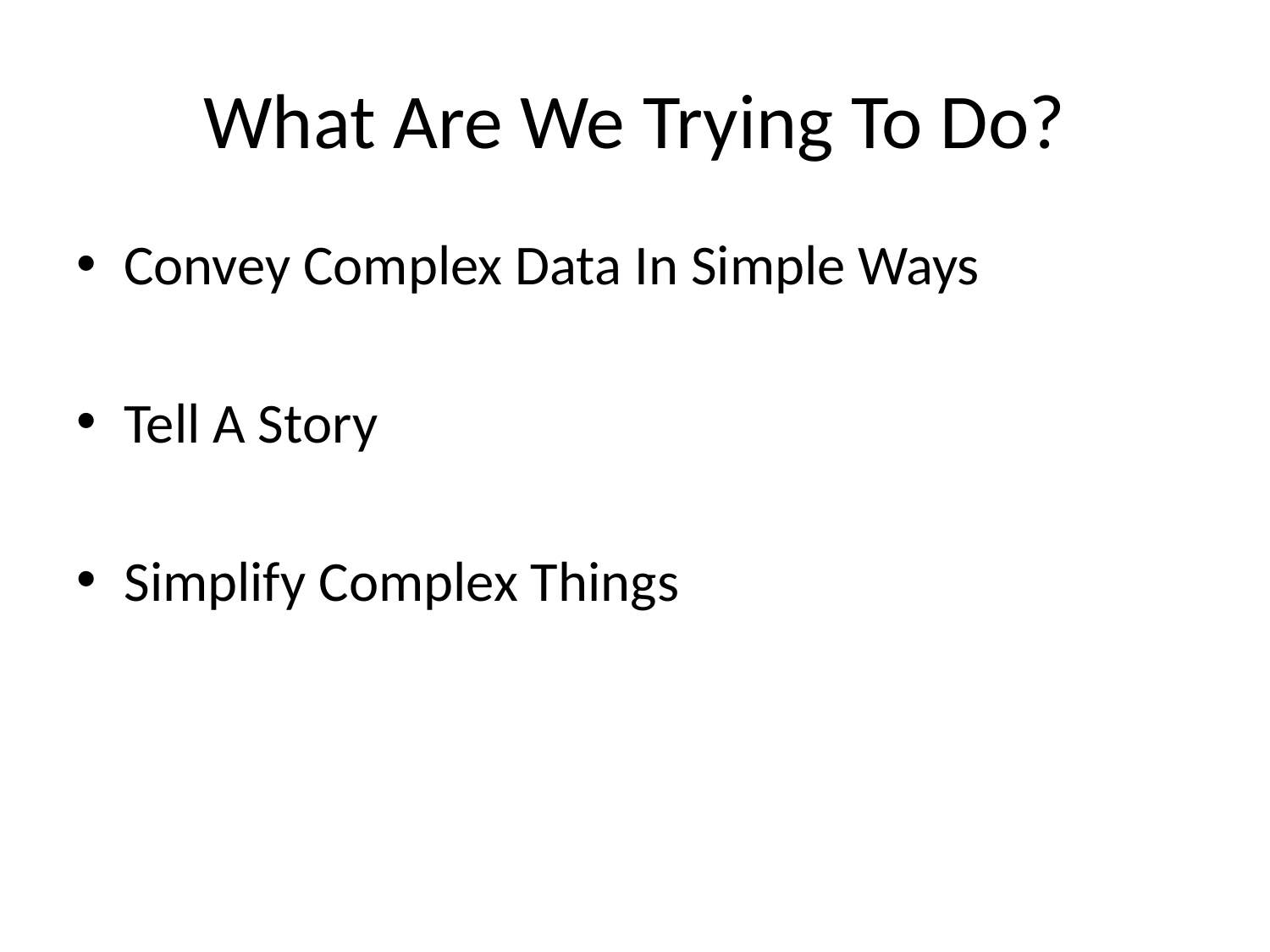

# What Are We Trying To Do?
Convey Complex Data In Simple Ways

Tell A Story

Simplify Complex Things